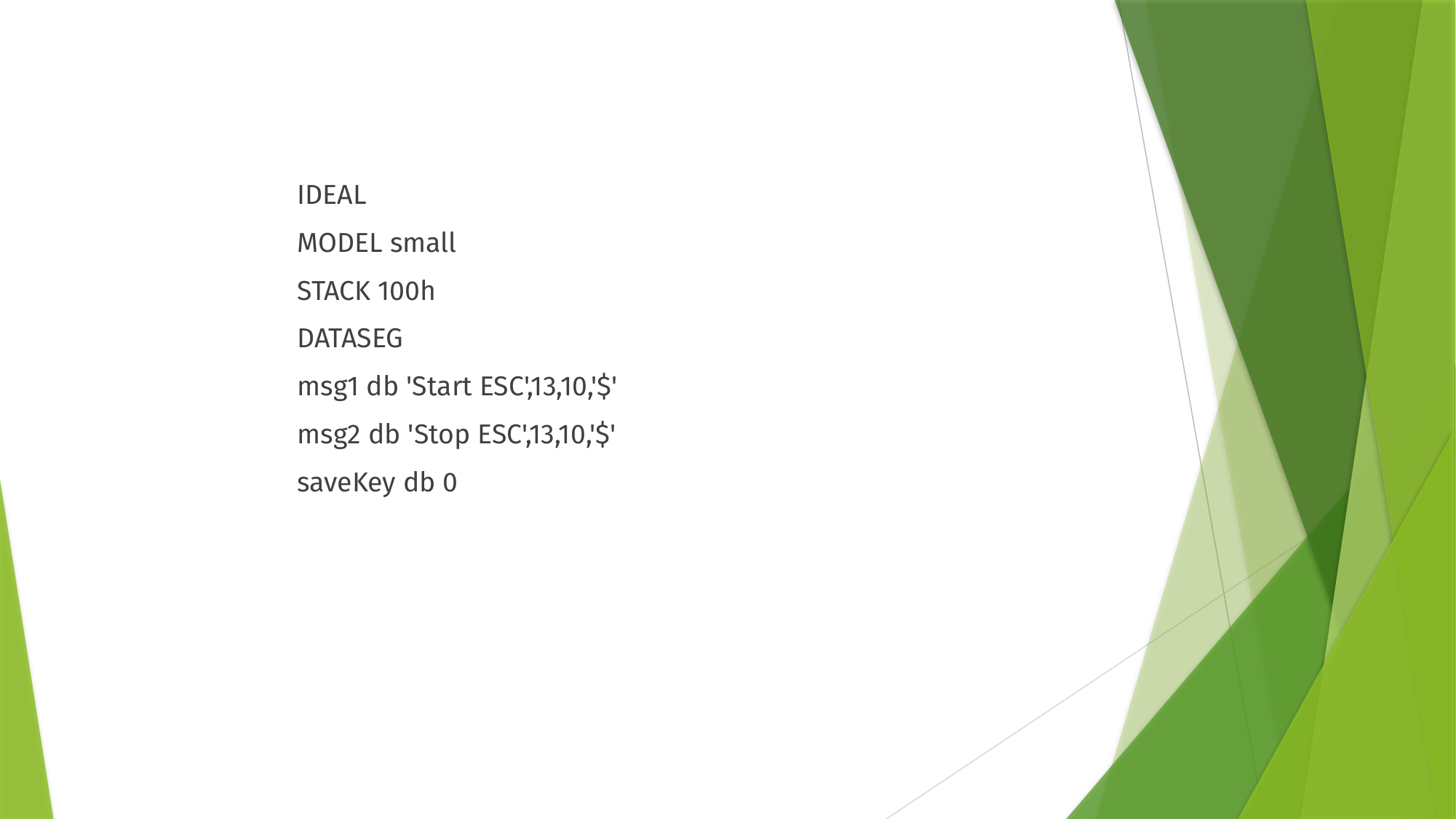

IDEAL
MODEL small
STACK 100h
DATASEG
msg1 db 'Start ESC',13,10,'$'
msg2 db 'Stop ESC',13,10,'$'
saveKey db 0